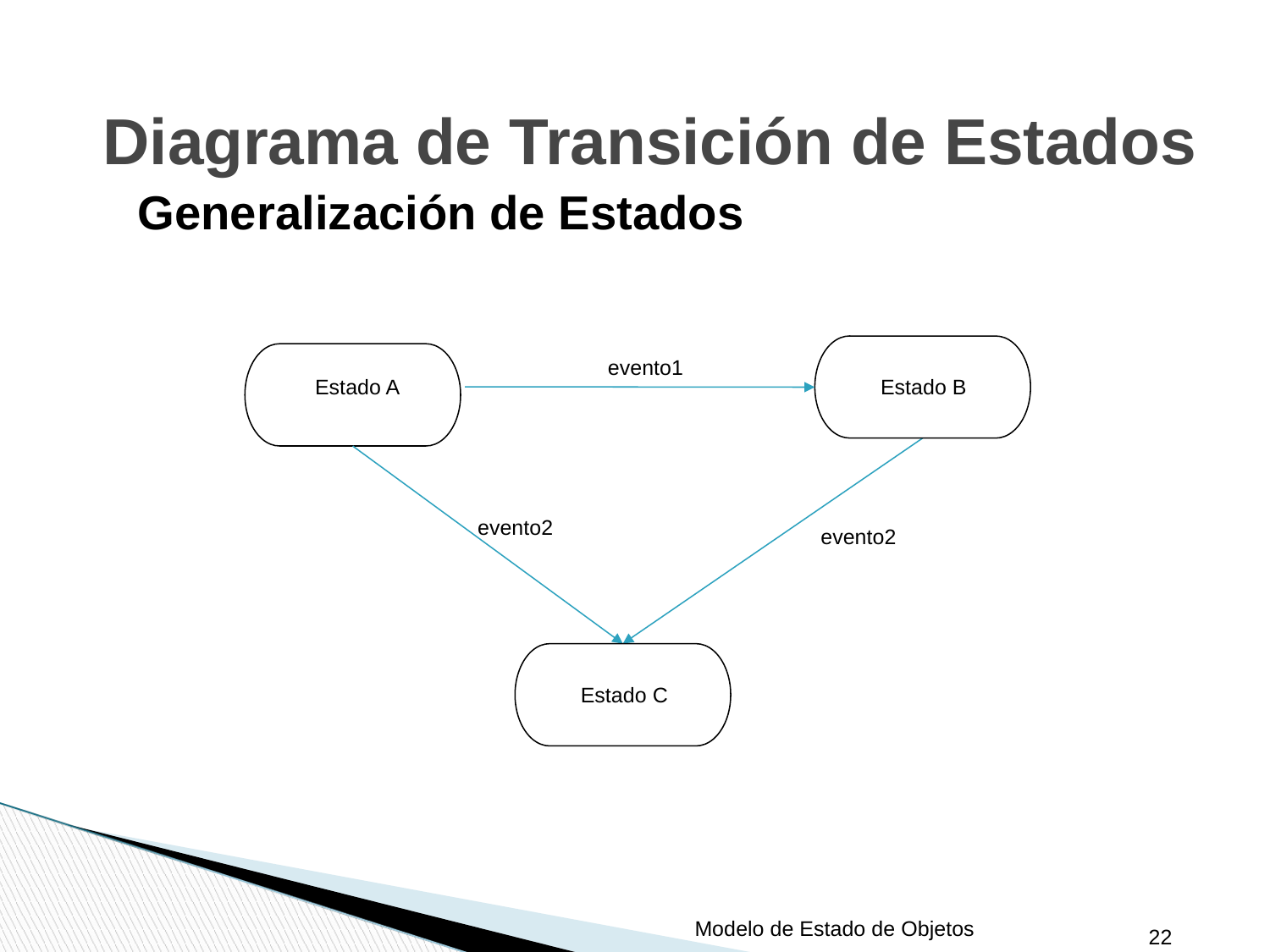

Diagrama de Transición de Estados
Generalización de Estados

evento1
Estado A
Estado B
evento2
evento2

Estado C
Modelo de Estado de Objetos
22